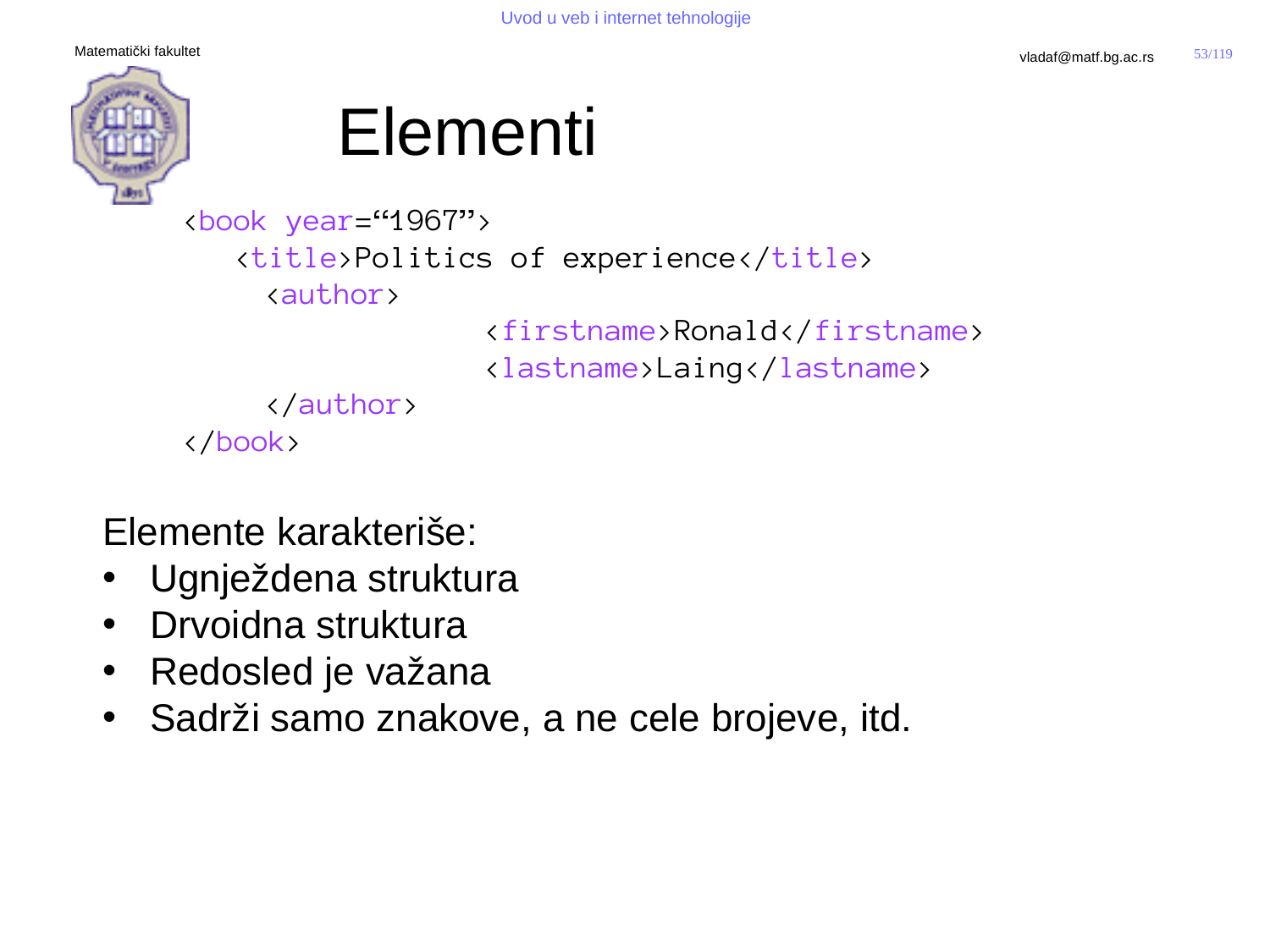

# Elementi

<book year=“1967”>
   <title>Politics of experience</title>
	  <author>
			<firstname>Ronald</firstname>
			<lastname>Laing</lastname>
	  </author>
</book>
Elemente karakteriše:
Ugnježdena struktura
Drvoidna struktura
Redosled je važana
Sadrži samo znakove, a ne cele brojeve, itd.